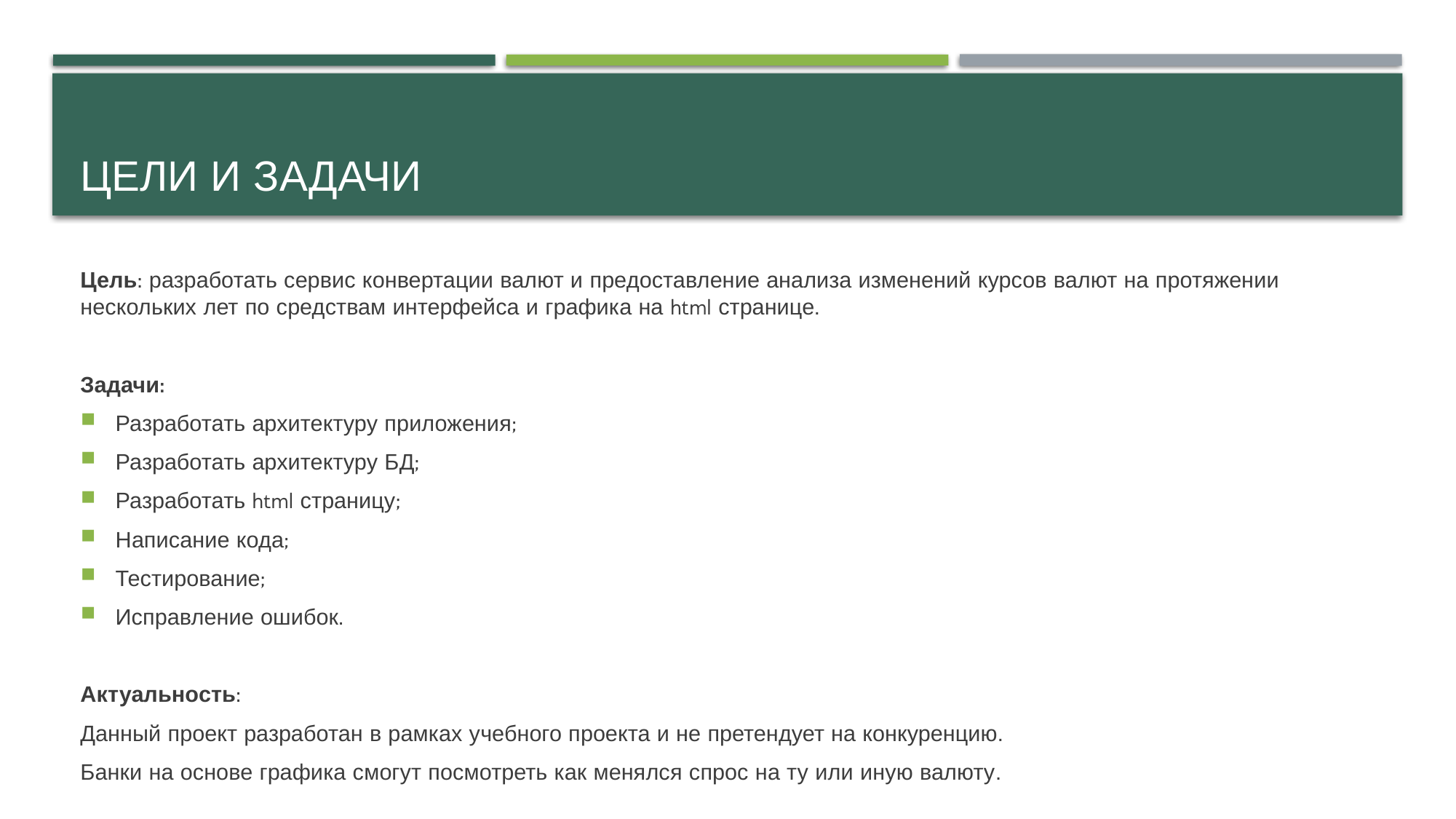

# Цели и задачи
Цель: разработать сервис конвертации валют и предоставление анализа изменений курсов валют на протяжении нескольких лет по средствам интерфейса и графика на html странице.

Задачи:
Разработать архитектуру приложения;
Разработать архитектуру БД;
Разработать html страницу;
Написание кода;
Тестирование;
Исправление ошибок.

Актуальность:
Данный проект разработан в рамках учебного проекта и не претендует на конкуренцию.
Банки на основе графика смогут посмотреть как менялся спрос на ту или иную валюту.